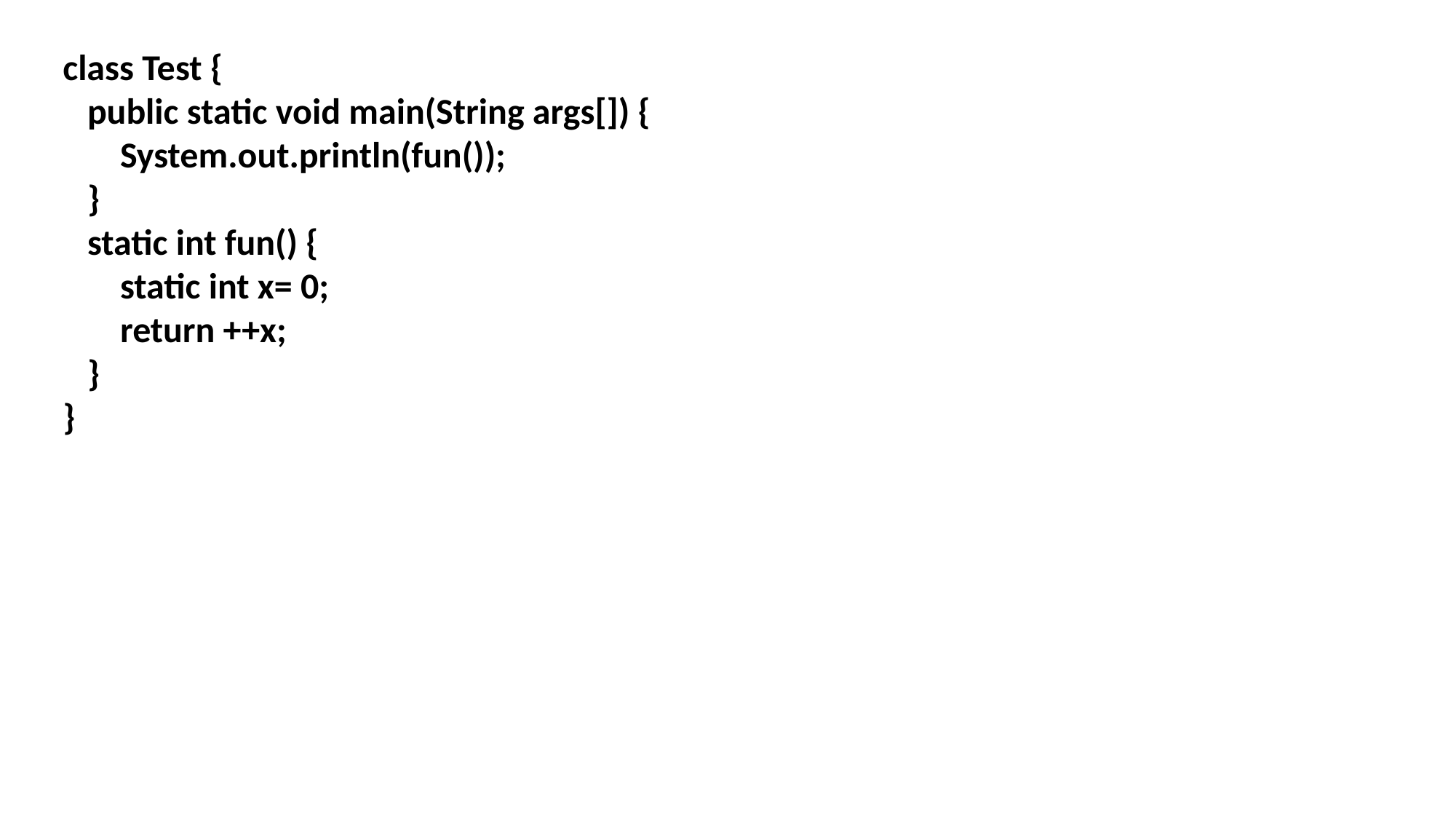

class Test {
   public static void main(String args[]) {
       System.out.println(fun());
   }
   static int fun() {
       static int x= 0;
       return ++x;
   }
}